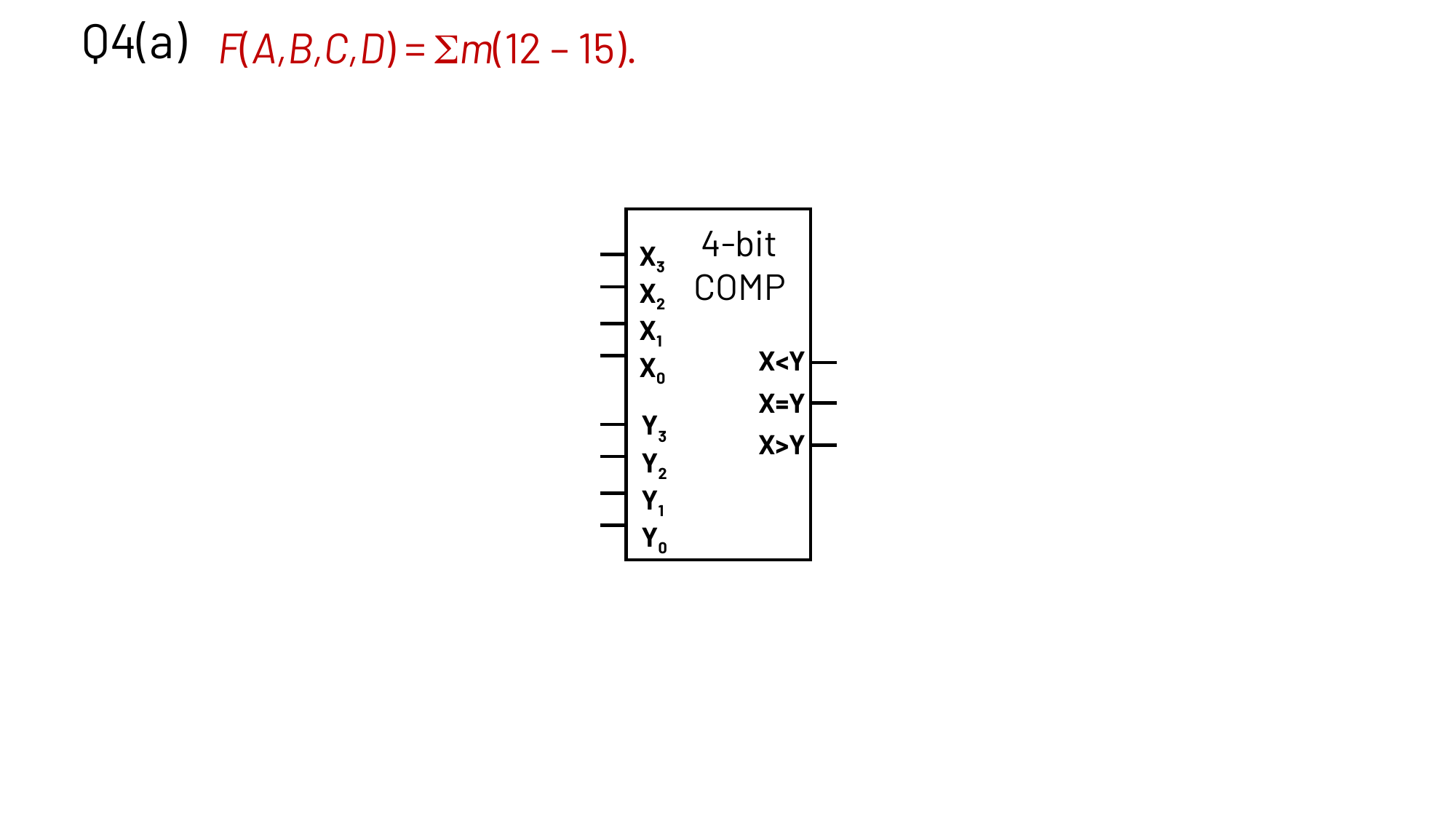

Q4(a)
F(A,B,C,D) = Σm(12 – 15).
Cin
4-bit
COMP
X3
X2
X1
X0

X<Y
X=Y
X>Y
Y3
Y2
Y1
Y0
20